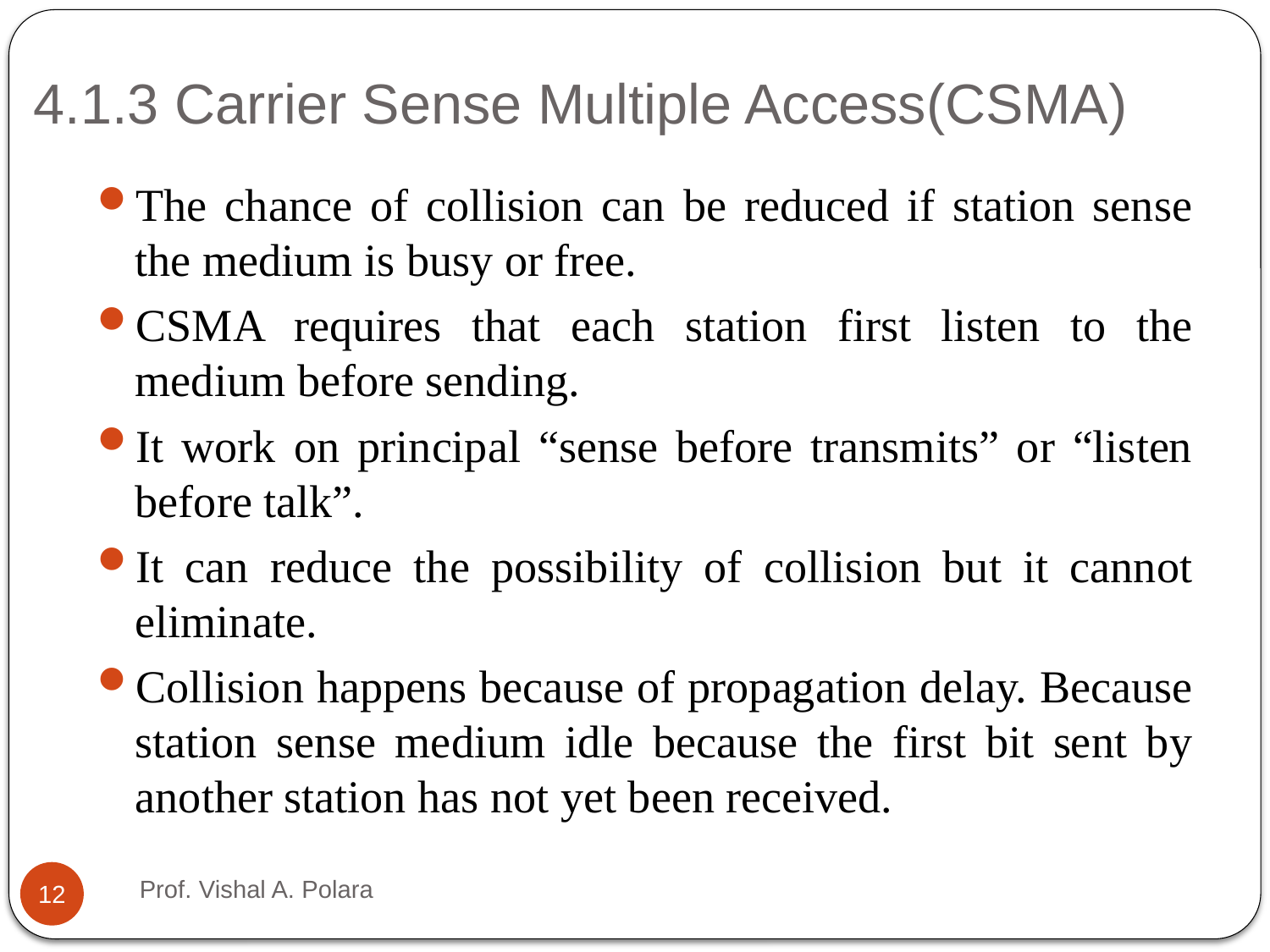

# 4.1.3 Carrier Sense Multiple Access(CSMA)
The chance of collision can be reduced if station sense the medium is busy or free.
CSMA requires that each station first listen to the medium before sending.
It work on principal “sense before transmits” or “listen before talk”.
It can reduce the possibility of collision but it cannot eliminate.
Collision happens because of propagation delay. Because station sense medium idle because the first bit sent by another station has not yet been received.

Prof. Vishal A. Polara
12